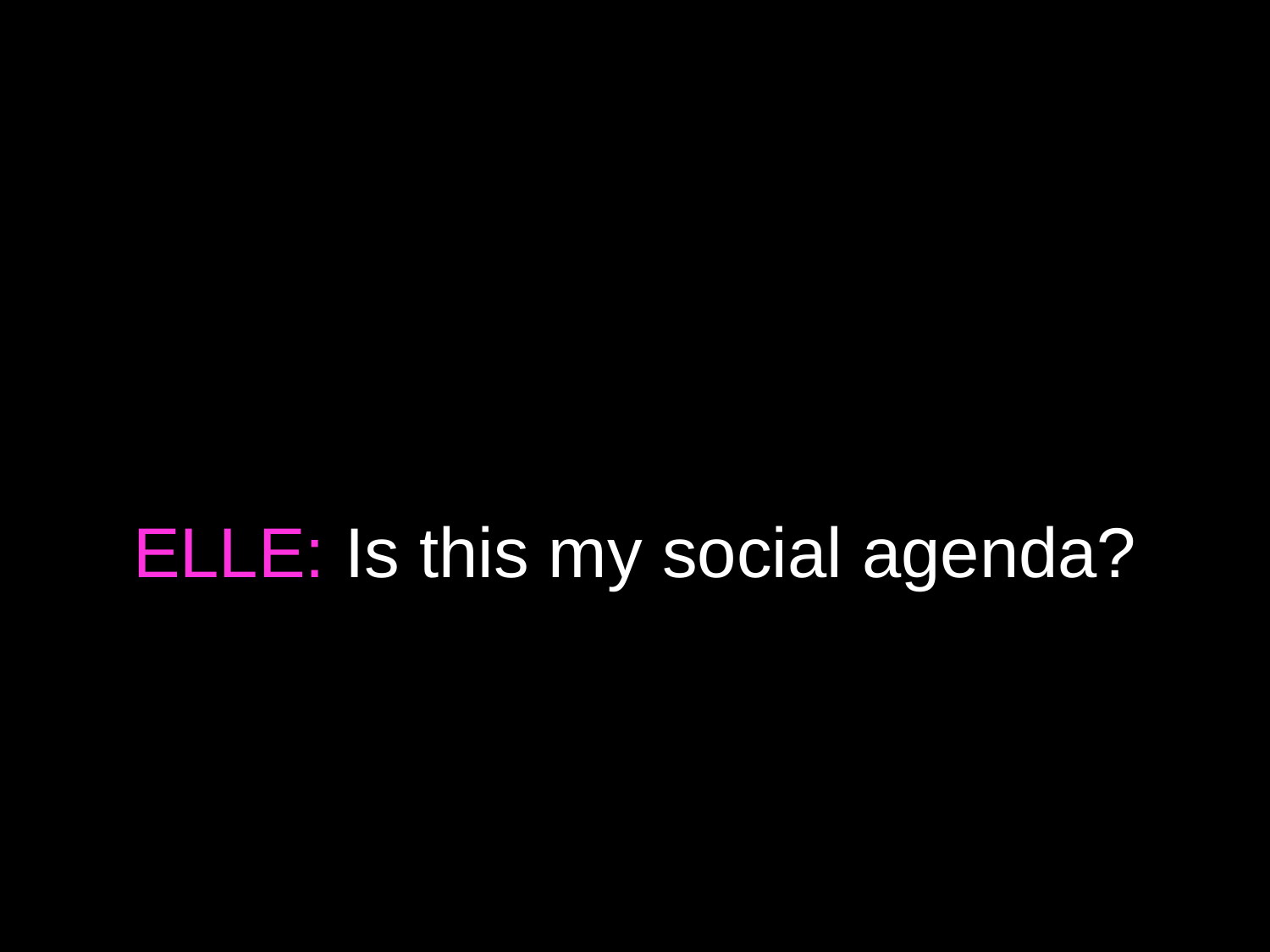

# ELLE: Is this my social agenda?